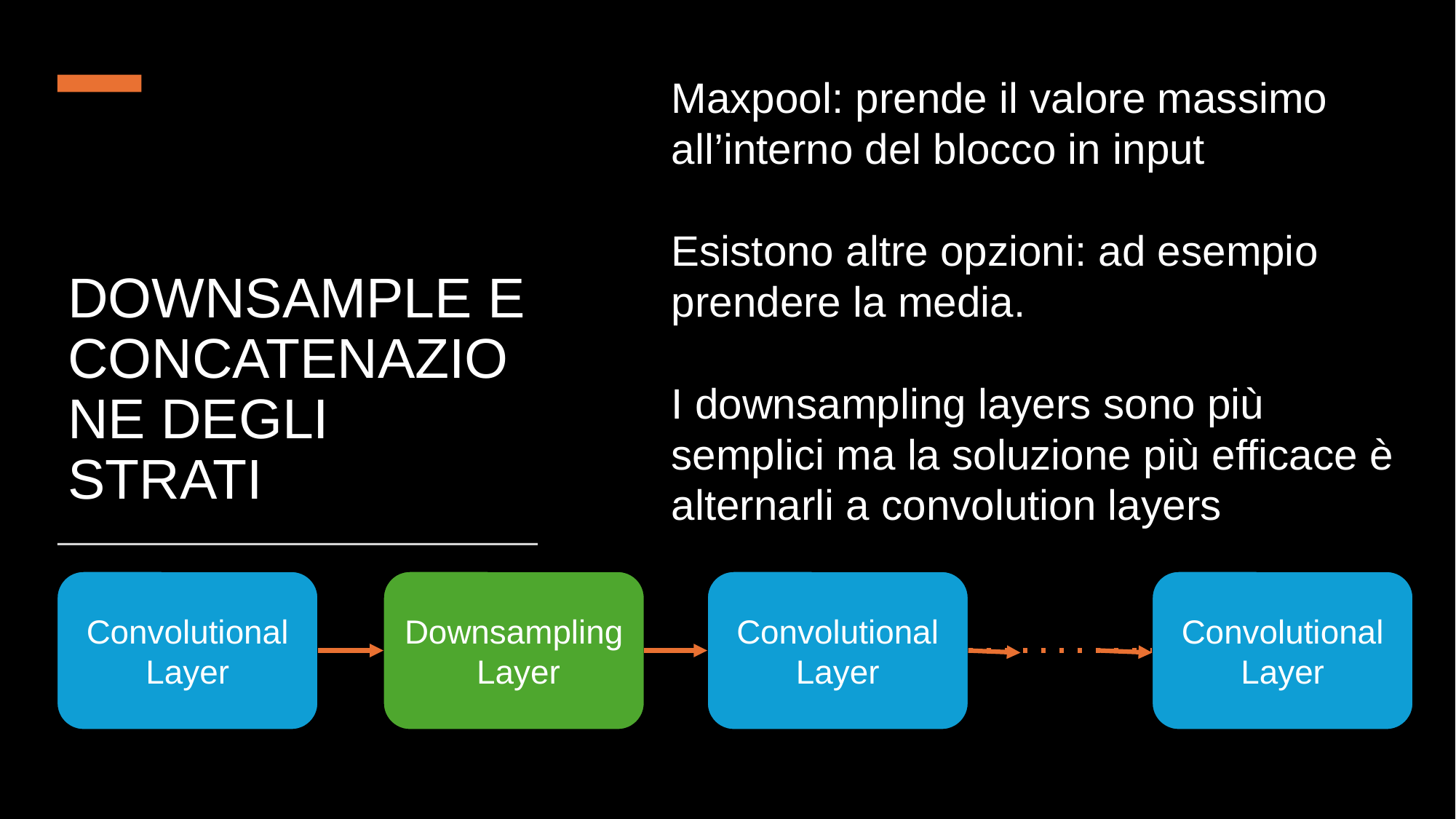

Maxpool: prende il valore massimo all’interno del blocco in input

Esistono altre opzioni: ad esempio prendere la media.

I downsampling layers sono più semplici ma la soluzione più efficace è alternarli a convolution layers
# DOWNSAMPLE E CONCATENAZIONE DEGLI STRATI

Convolutional Layer
Downsampling  Layer
Convolutional Layer
Convolutional Layer